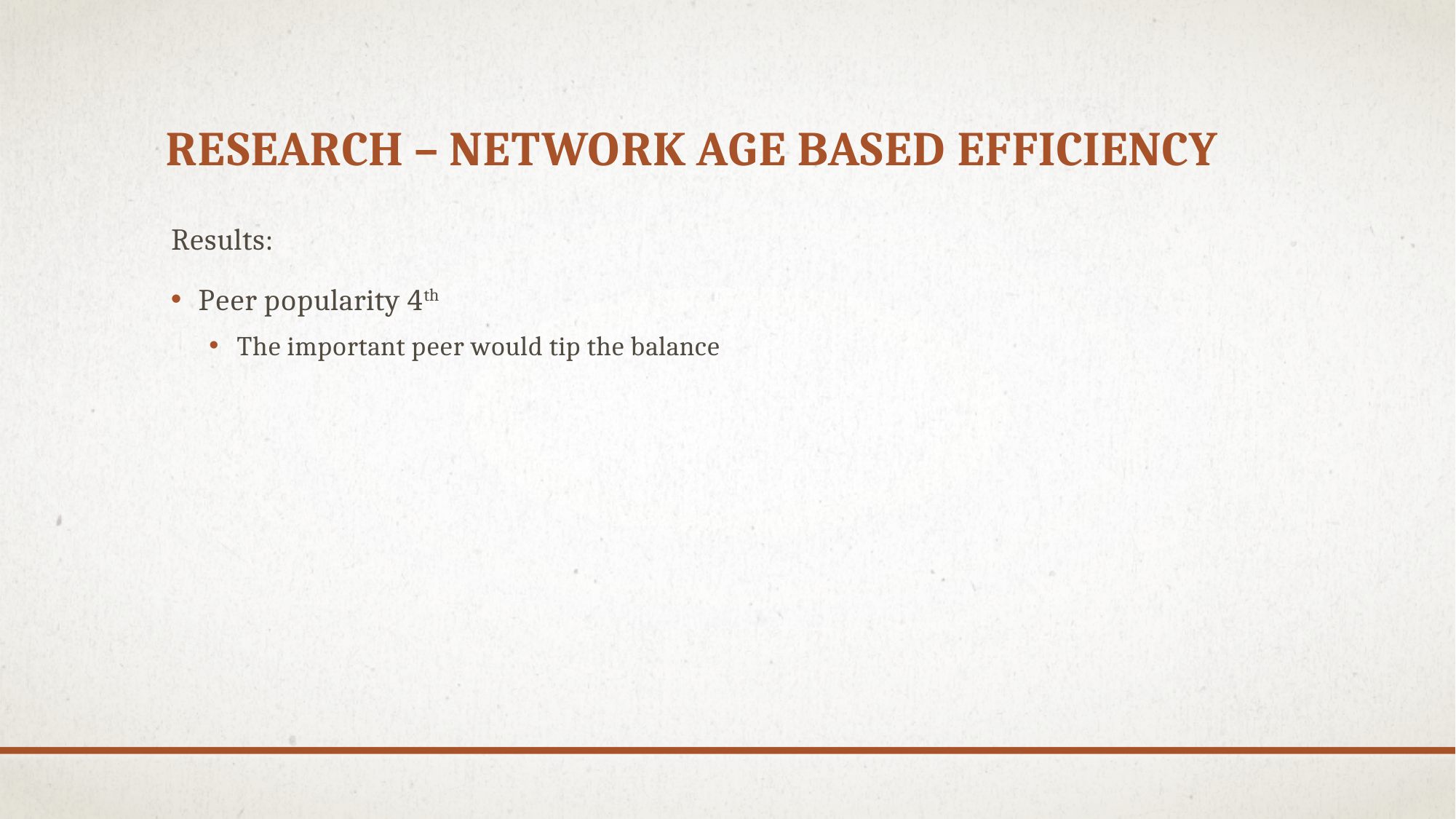

# Research – Network age based efficiency
Results:
Peer popularity 4th
The important peer would tip the balance